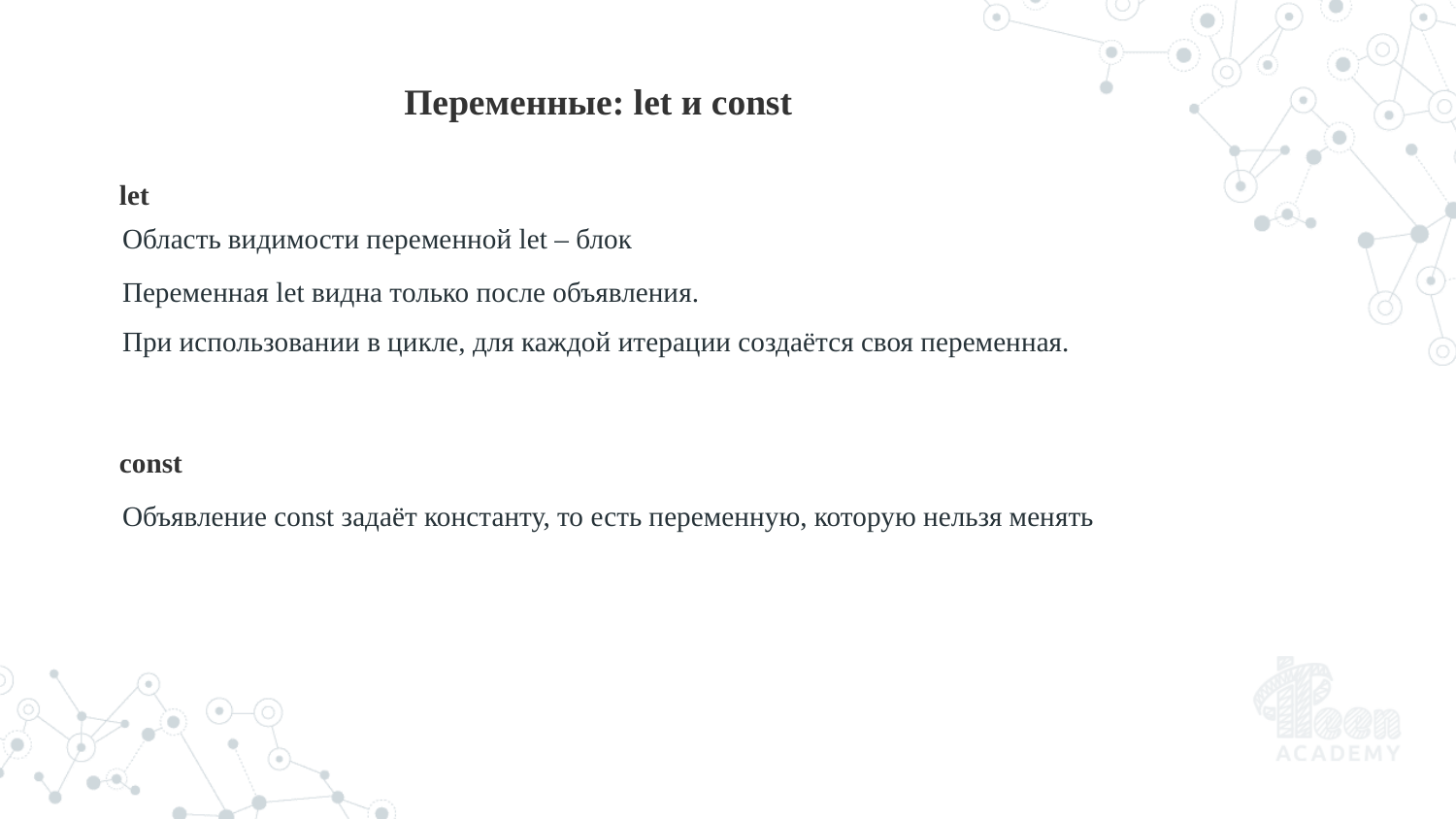

Переменные: let и const
let
Область видимости переменной let – блок
Переменная let видна только после объявления.
При использовании в цикле, для каждой итерации создаётся своя переменная.
const
Объявление const задаёт константу, то есть переменную, которую нельзя менять